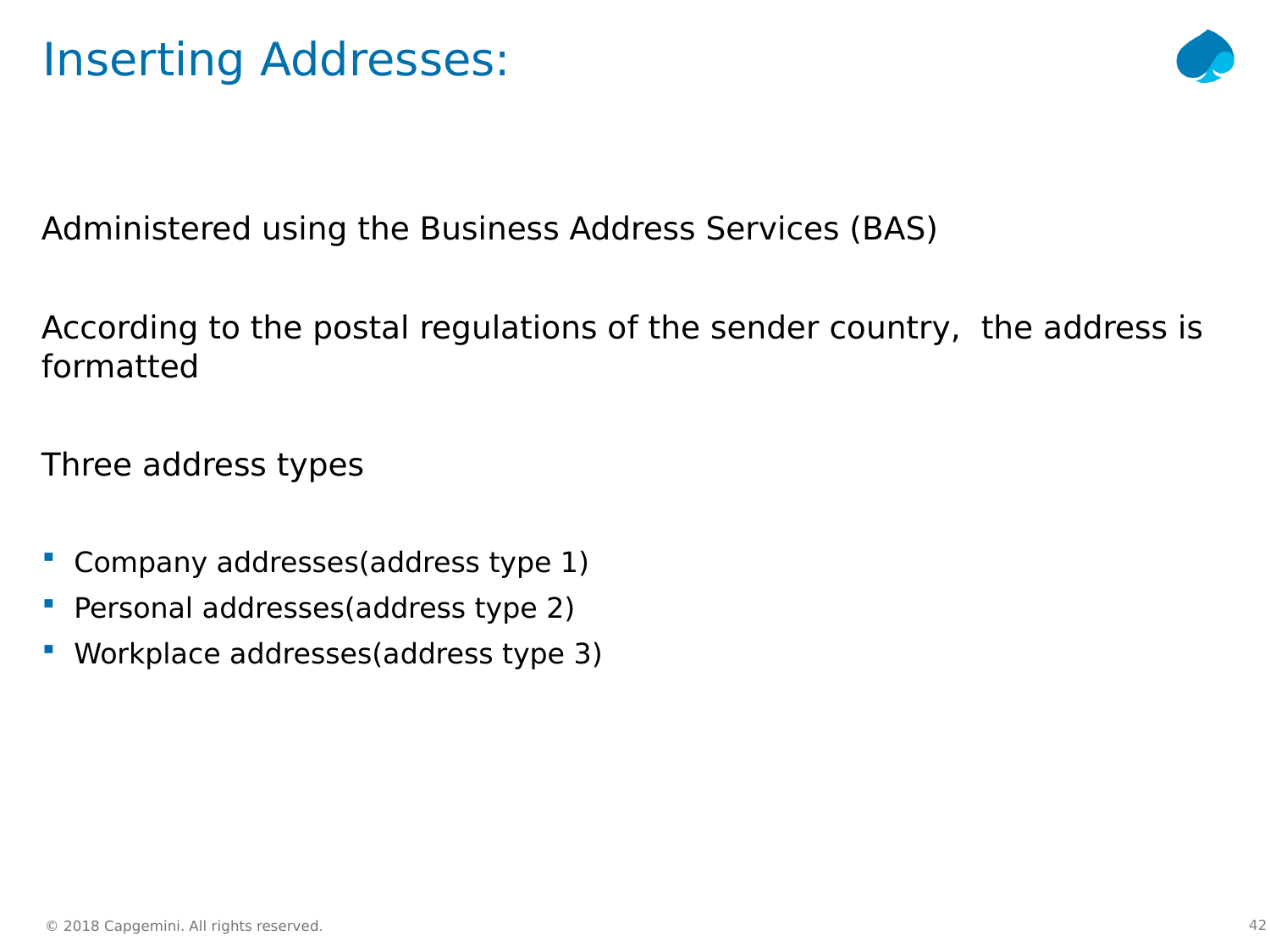

# Inserting Addresses:
Administered using the Business Address Services (BAS)

According to the postal regulations of the sender country,  the address is formatted

Three address types

Company addresses(address type 1)
Personal addresses(address type 2)
Workplace addresses(address type 3)